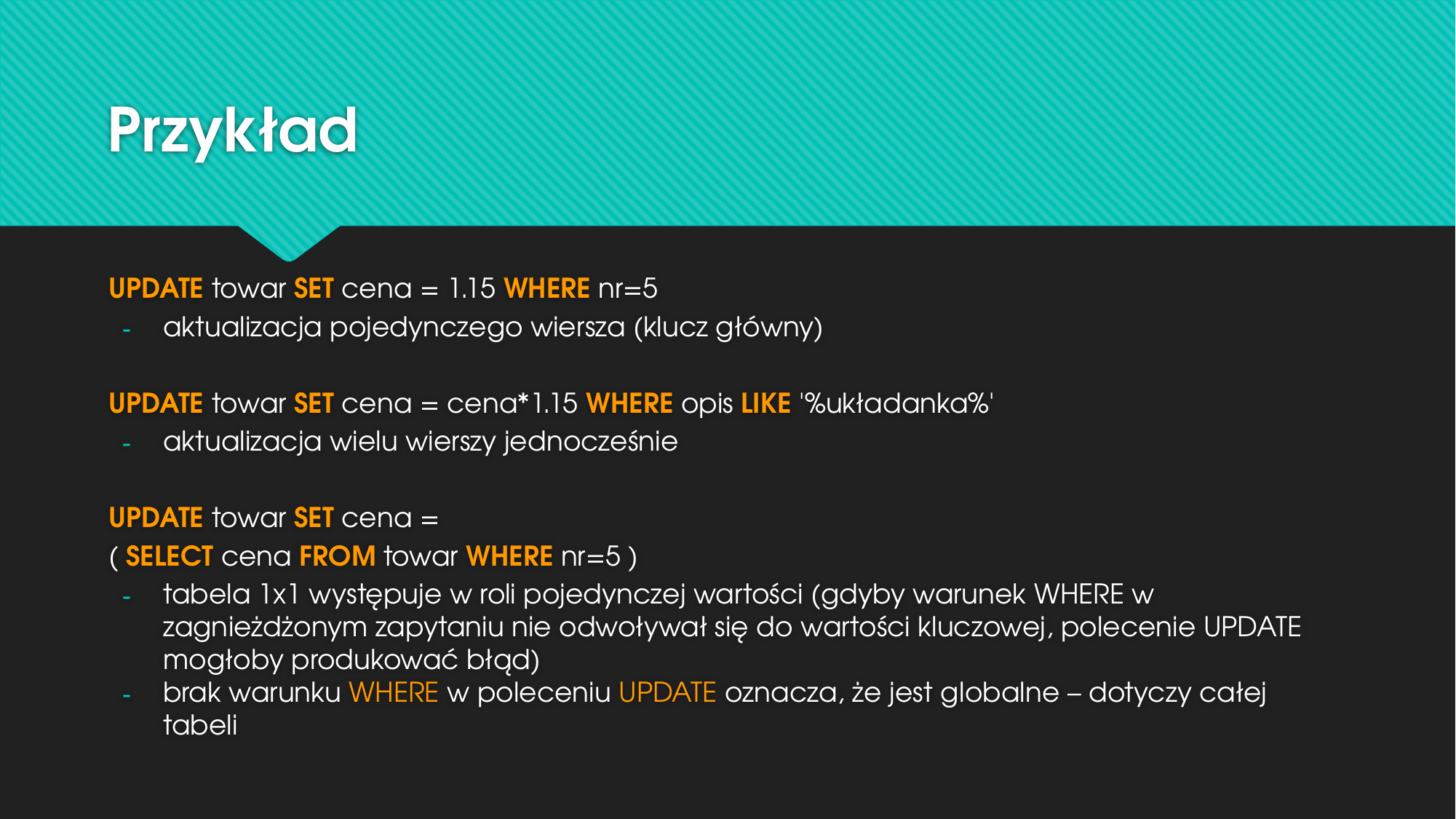

# Przykład
UPDATE towar SET cena = 1.15 WHERE nr=5
aktualizacja pojedynczego wiersza (klucz główny)

UPDATE towar SET cena = cena*1.15 WHERE opis LIKE '%układanka%'
aktualizacja wielu wierszy jednocześnie

UPDATE towar SET cena =
( SELECT cena FROM towar WHERE nr=5 )
tabela 1x1 występuje w roli pojedynczej wartości (gdyby warunek WHERE w zagnieżdżonym zapytaniu nie odwoływał się do wartości kluczowej, polecenie UPDATE mogłoby produkować błąd)
brak warunku WHERE w poleceniu UPDATE oznacza, że jest globalne – dotyczy całej tabeli